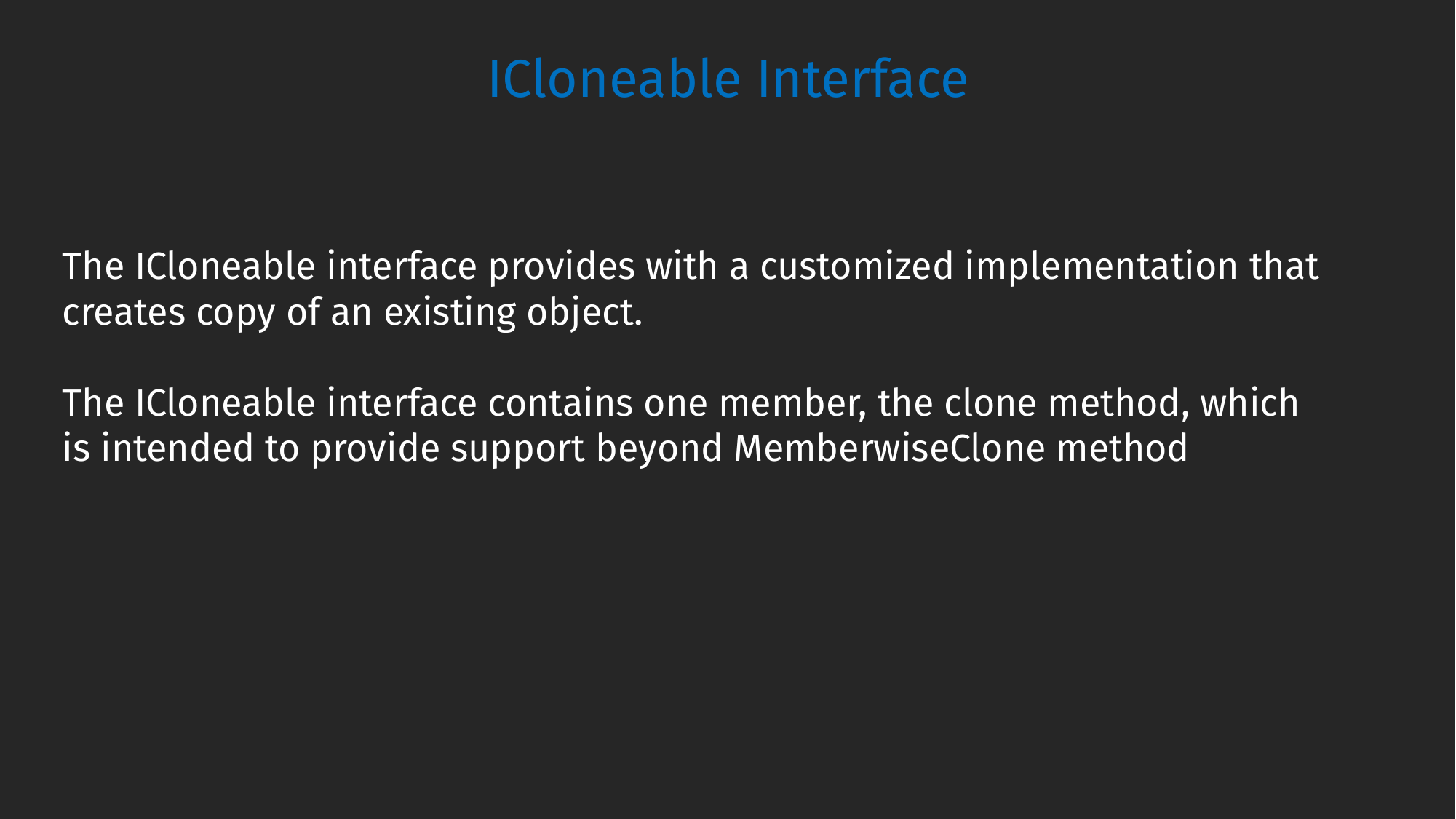

# ICloneable Interface
The ICloneable interface provides with a customized implementation that creates copy of an existing object.

The ICloneable interface contains one member, the clone method, which is intended to provide support beyond MemberwiseClone method